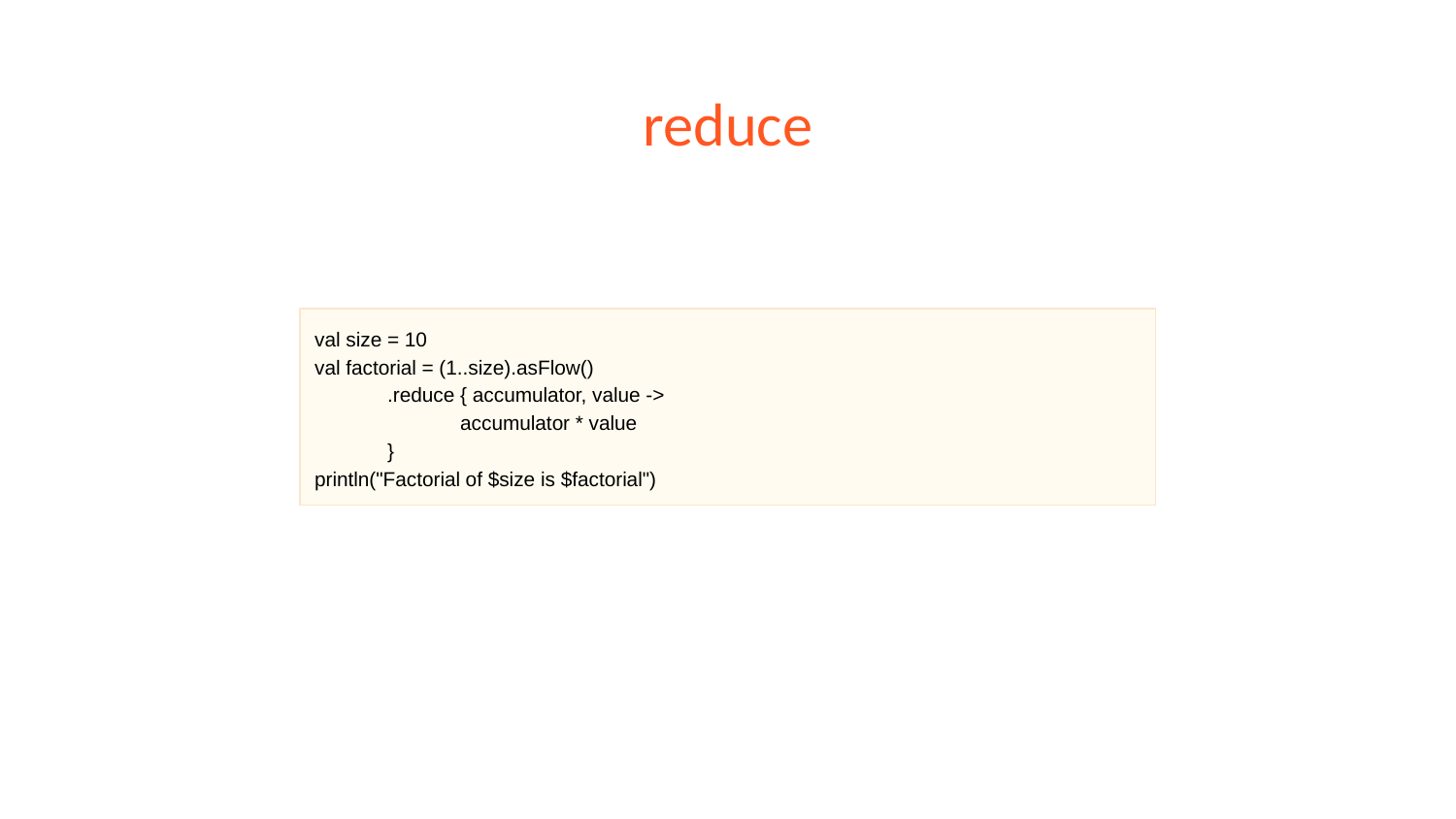

# reduce

val size = 10
val factorial = (1..size).asFlow()
.reduce { accumulator, value ->
accumulator * value
}
println("Factorial of $size is $factorial")